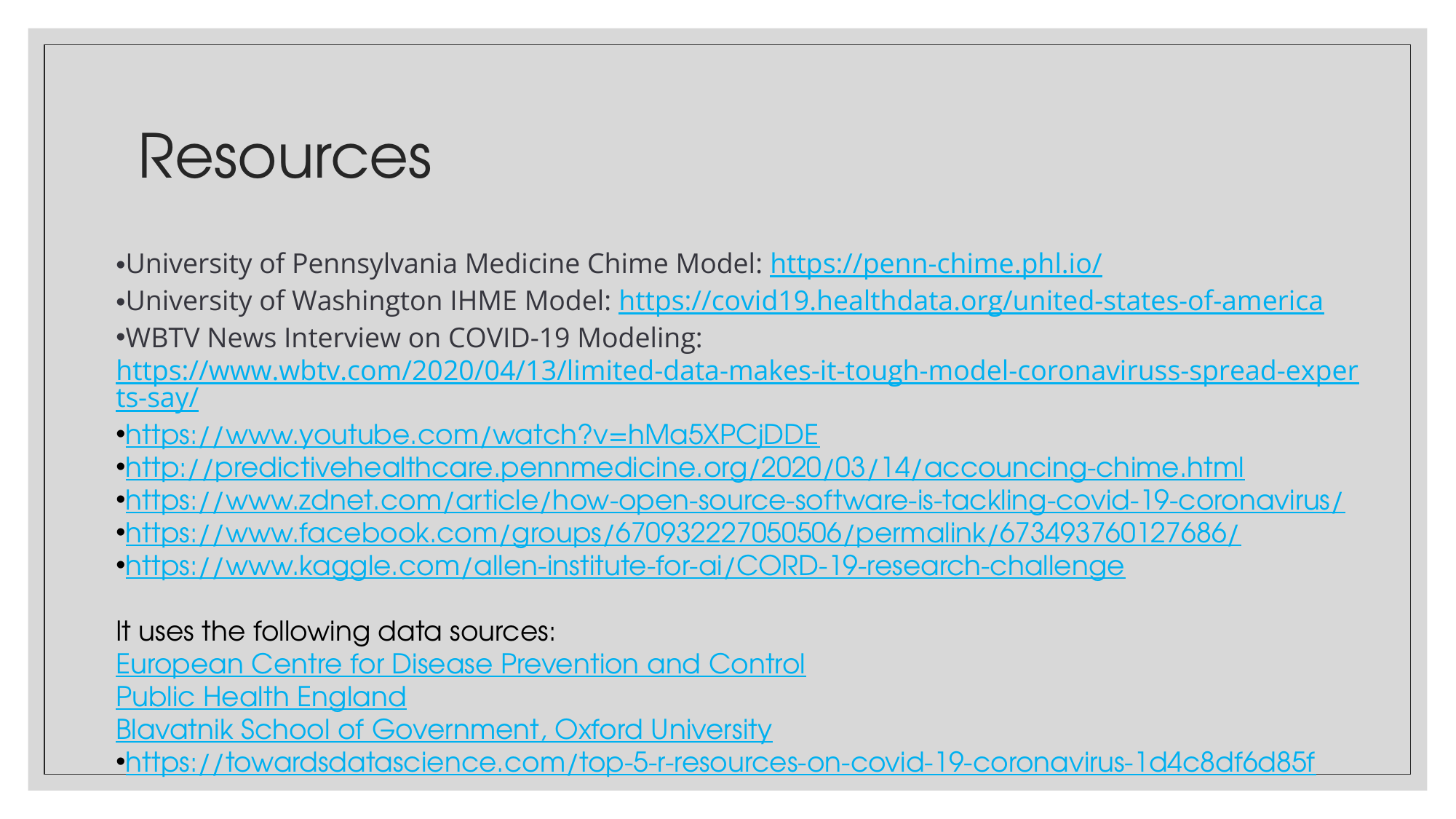

# Resources
University of Pennsylvania Medicine Chime Model: https://penn-chime.phl.io/
University of Washington IHME Model: https://covid19.healthdata.org/united-states-of-america
WBTV News Interview on COVID-19 Modeling: https://www.wbtv.com/2020/04/13/limited-data-makes-it-tough-model-coronaviruss-spread-experts-say/
https://www.youtube.com/watch?v=hMa5XPCjDDE
http://predictivehealthcare.pennmedicine.org/2020/03/14/accouncing-chime.html
https://www.zdnet.com/article/how-open-source-software-is-tackling-covid-19-coronavirus/
https://www.facebook.com/groups/670932227050506/permalink/673493760127686/
https://www.kaggle.com/allen-institute-for-ai/CORD-19-research-challenge

It uses the following data sources:
European Centre for Disease Prevention and Control
Public Health England
Blavatnik School of Government, Oxford University
https://towardsdatascience.com/top-5-r-resources-on-covid-19-coronavirus-1d4c8df6d85f